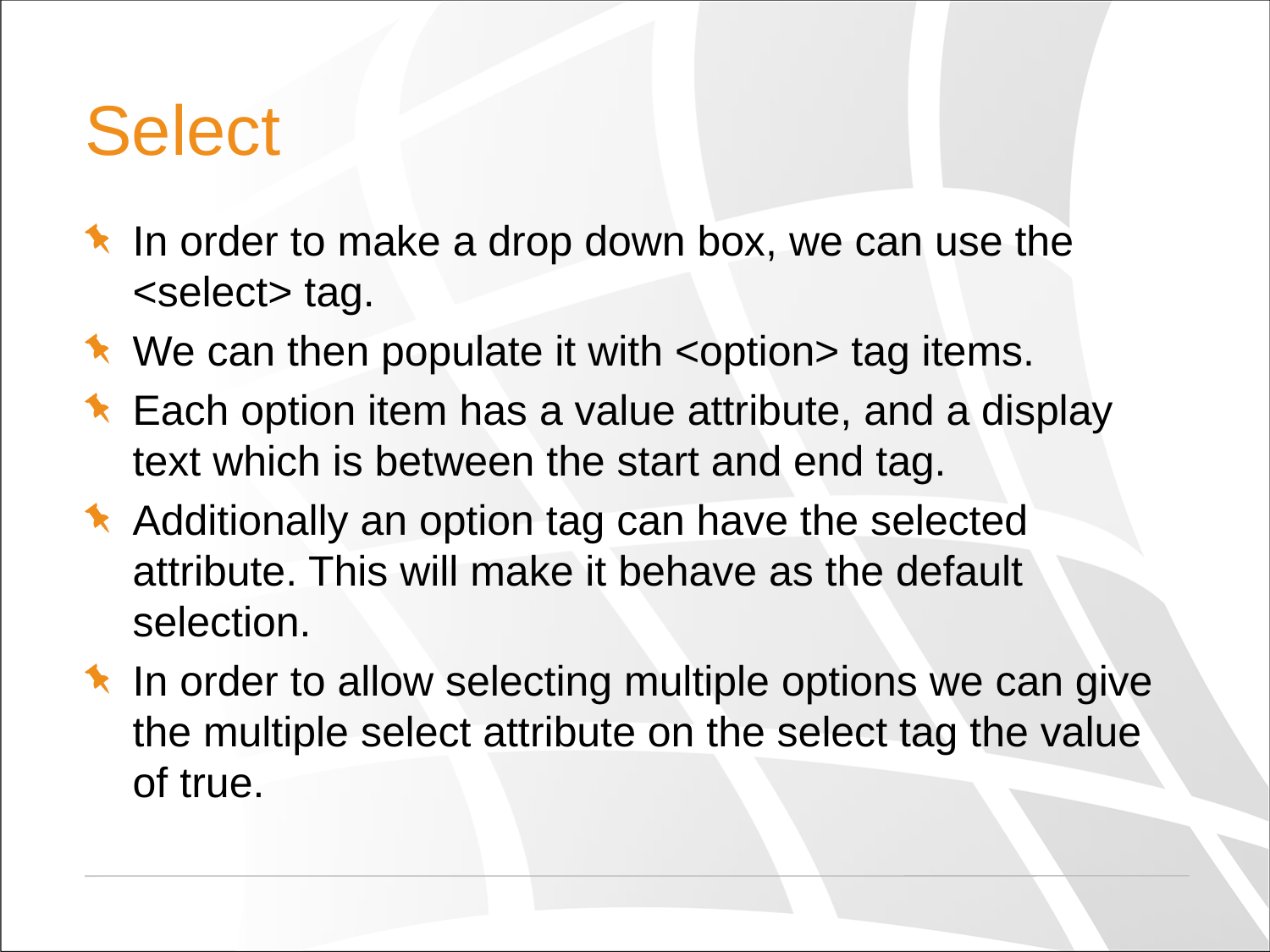

# Select
In order to make a drop down box, we can use the <select> tag.
We can then populate it with <option> tag items.
Each option item has a value attribute, and a display text which is between the start and end tag.
Additionally an option tag can have the selected attribute. This will make it behave as the default selection.
In order to allow selecting multiple options we can give the multiple select attribute on the select tag the value of true.